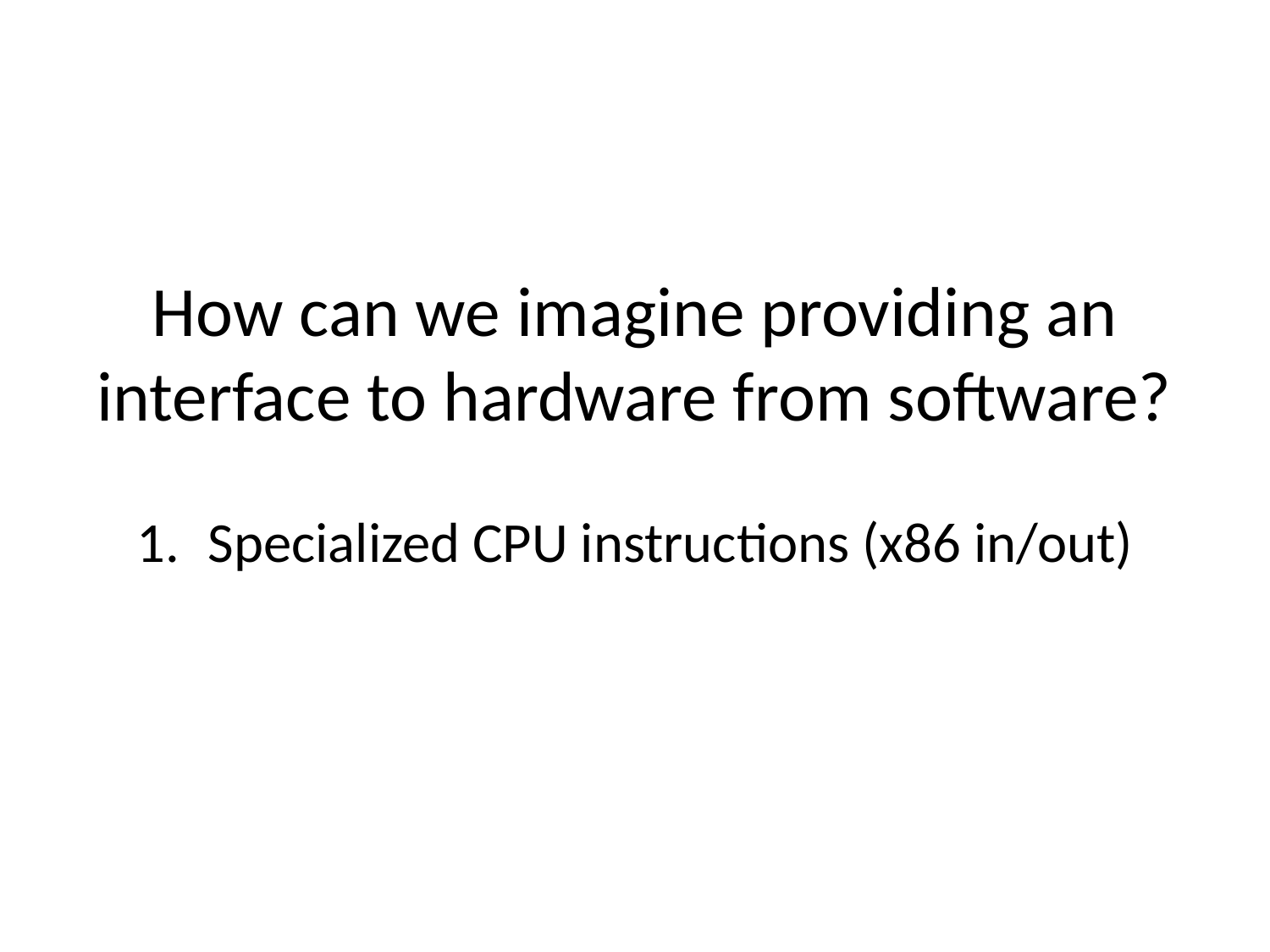

# How can we imagine providing an interface to hardware from software?
Specialized CPU instructions (x86 in/out)